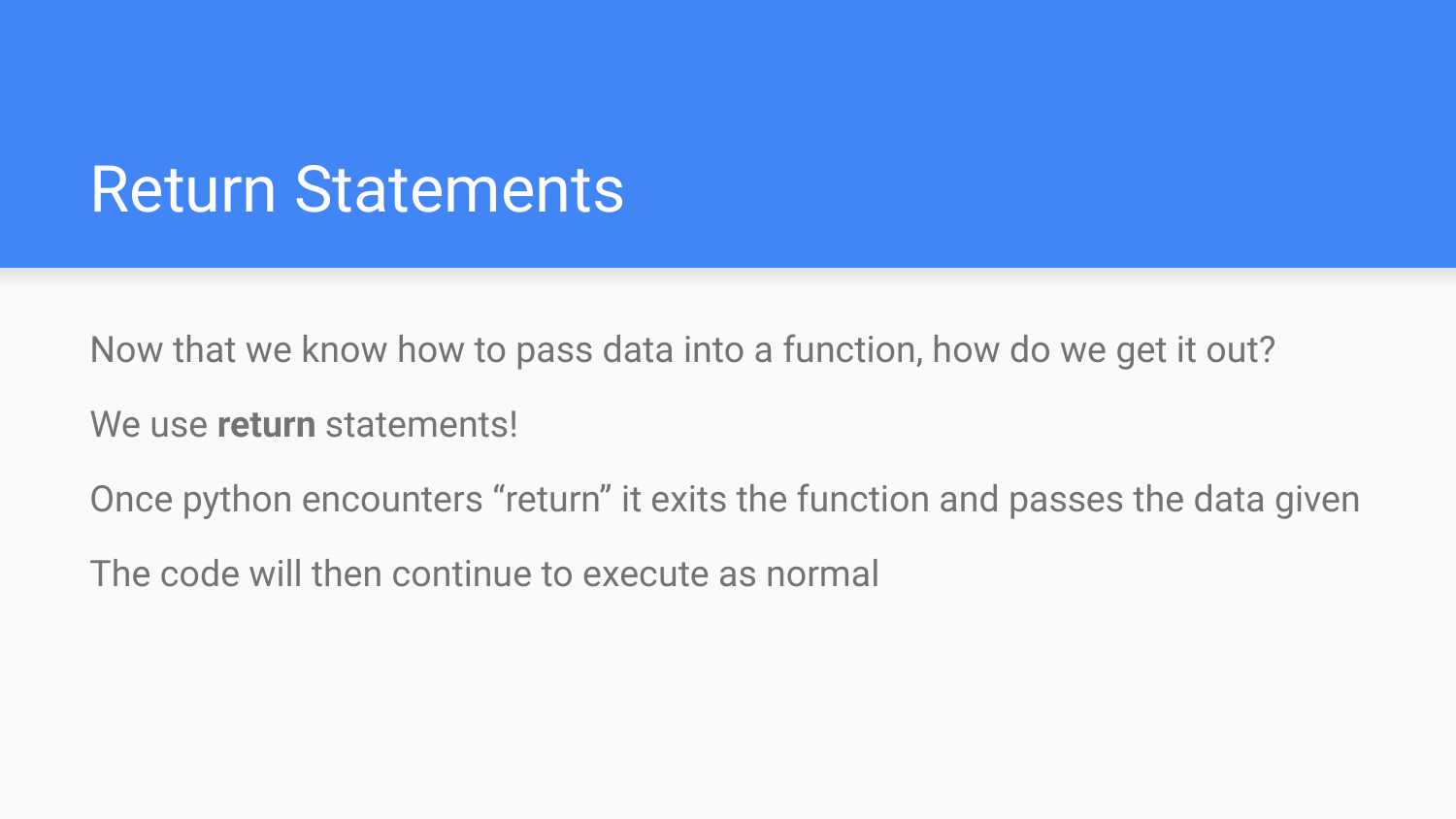

# Return Statements
Now that we know how to pass data into a function, how do we get it out?
We use return statements!
Once python encounters “return” it exits the function and passes the data given
The code will then continue to execute as normal